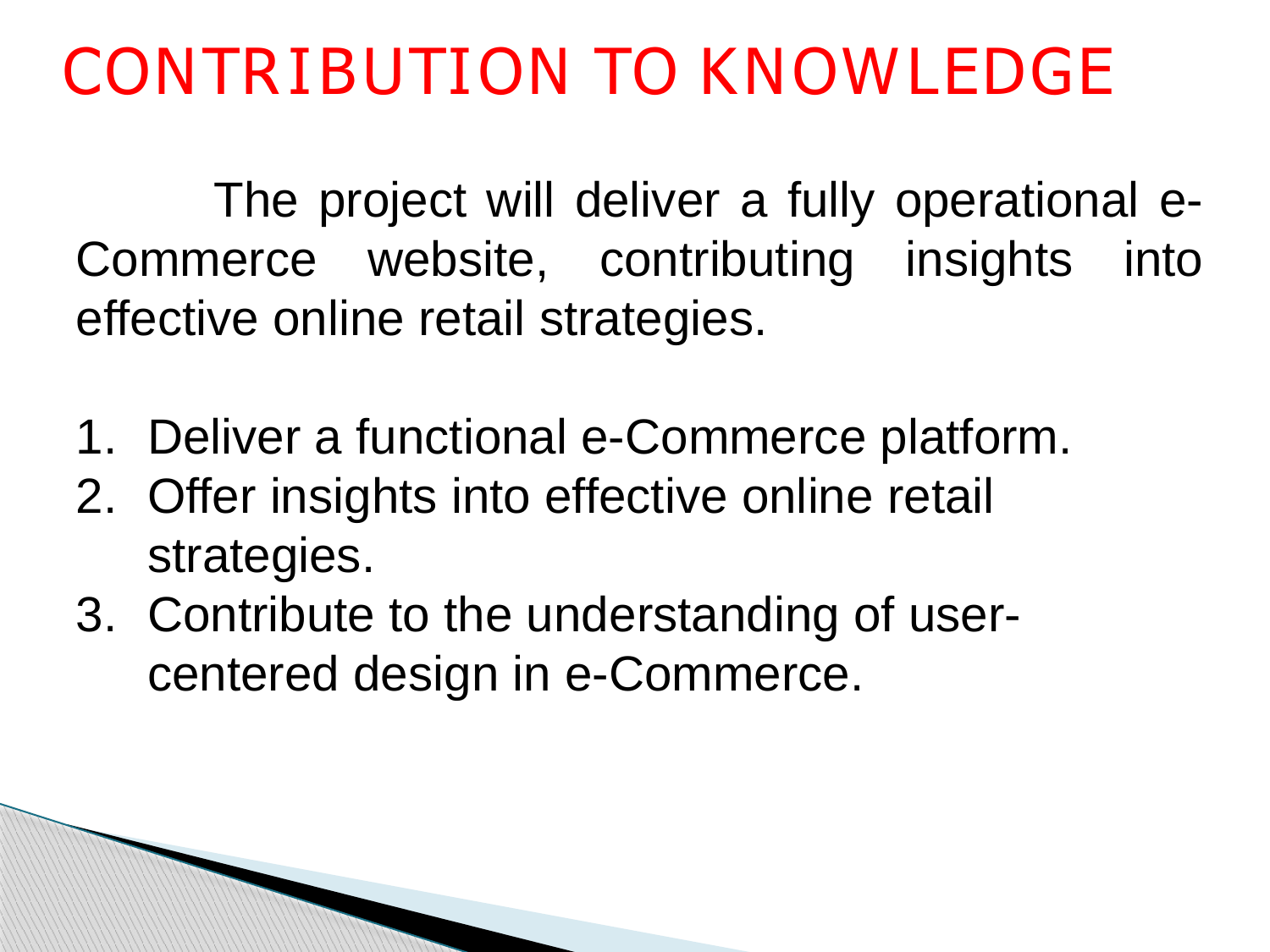

# CONTRIBUTION TO KNOWLEDGE
       The project will deliver a fully operational e-Commerce website, contributing insights into effective online retail strategies.

Deliver a functional e-Commerce platform.
Offer insights into effective online retail strategies.
Contribute to the understanding of user-centered design in e-Commerce.